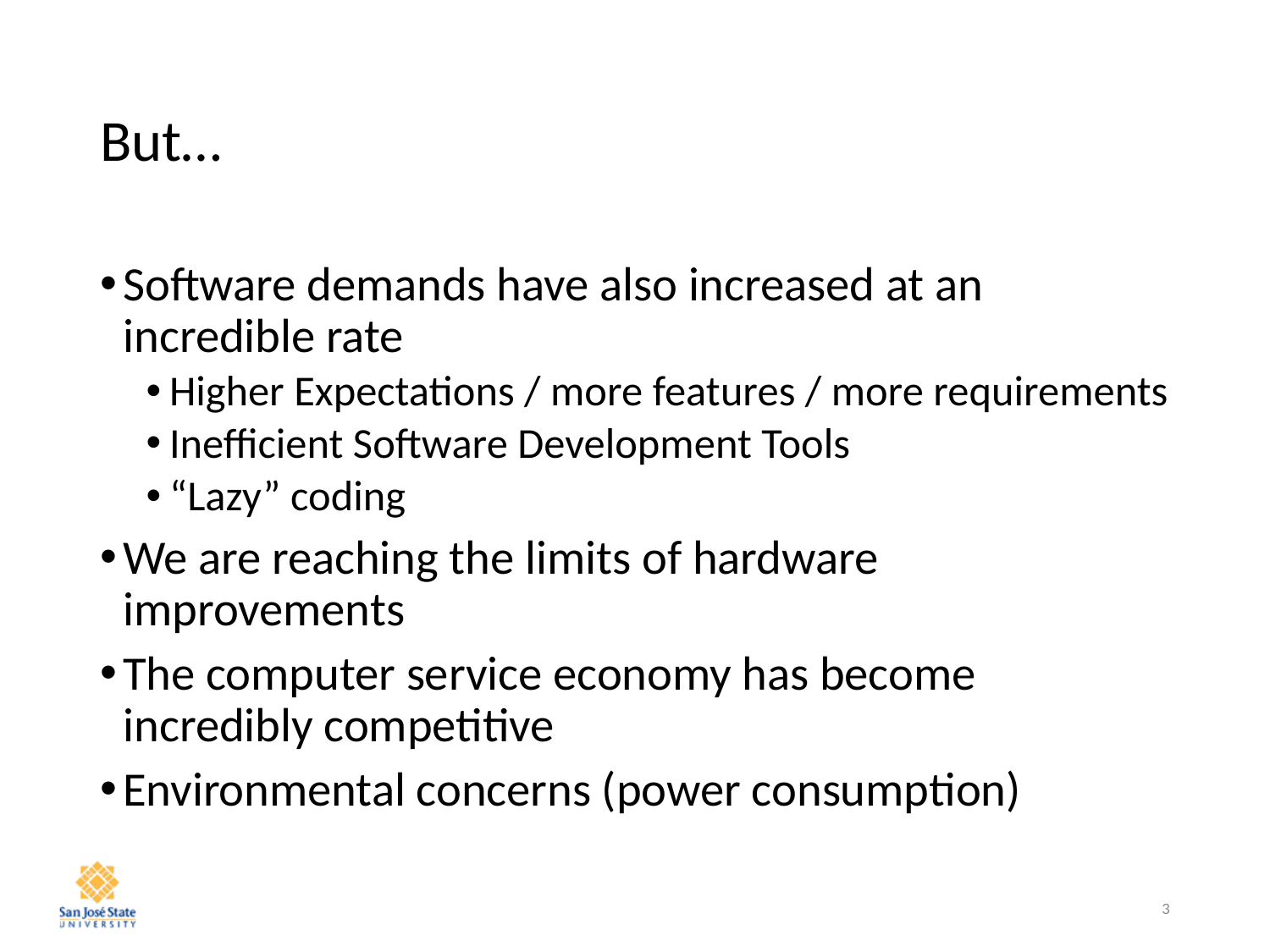

# But…
Software demands have also increased at an incredible rate
Higher Expectations / more features / more requirements
Inefficient Software Development Tools
“Lazy” coding
We are reaching the limits of hardware improvements
The computer service economy has become incredibly competitive
Environmental concerns (power consumption)
3